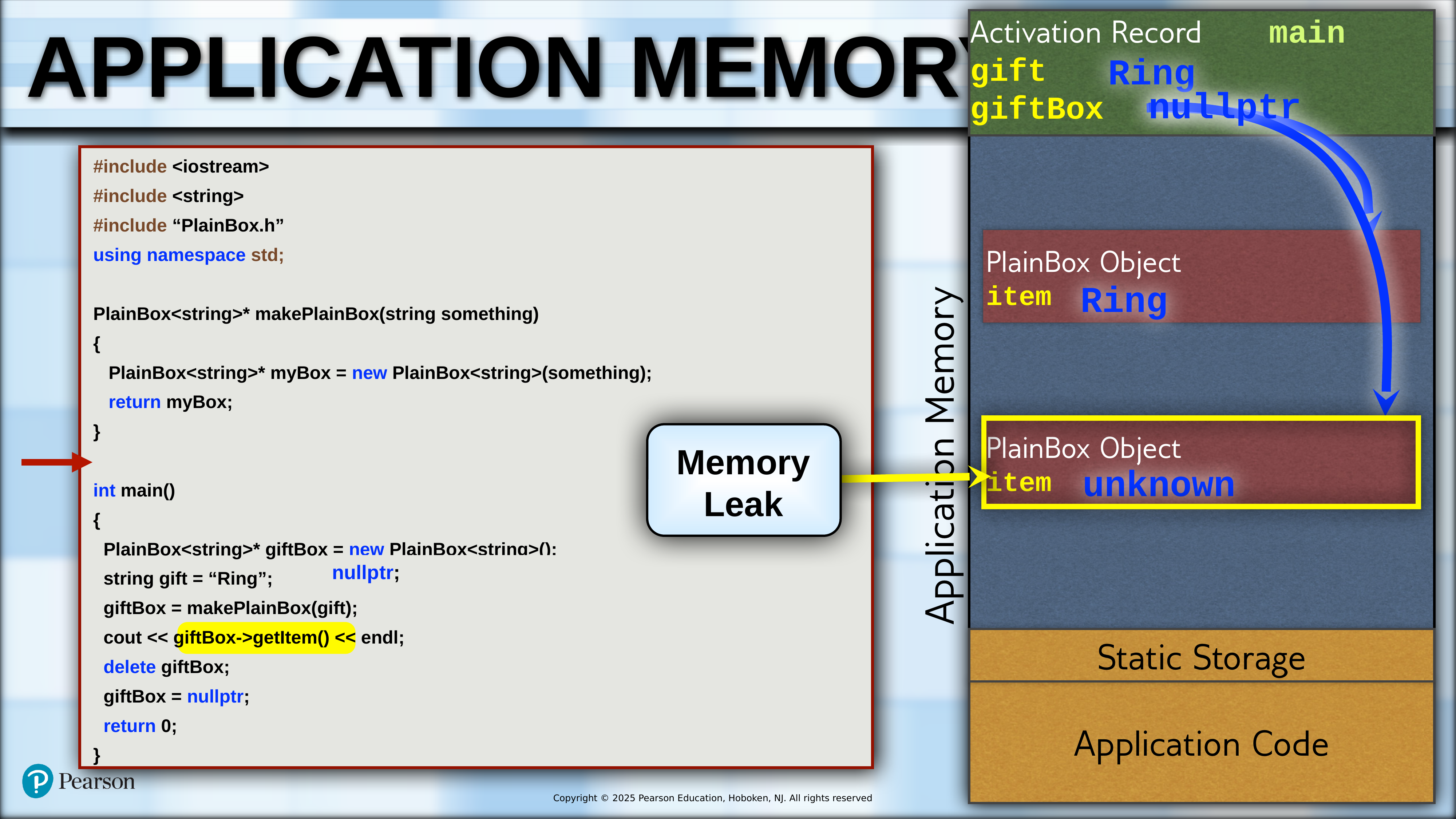

# Application Memory

Activation Record       main
gift
giftBox
Ring
nullptr

#include <iostream>
#include <string>
#include “PlainBox.h”
using namespace std;

PlainBox<string>* makePlainBox(string something)
{
   PlainBox<string>* myBox = new PlainBox<string>(something);
   return myBox;
}

int main()
{
  PlainBox<string>* giftBox = new PlainBox<string>();
  string gift = “Ring”;
  giftBox = makePlainBox(gift);
  cout << giftBox->getItem() << endl;
  delete giftBox;
  giftBox = nullptr;
  return 0;
}

PlainBox Object
item
Ring

PlainBox Object
item

Memory Leak
Application Memory
unknown

nullptr;

Static Storage
Application Code